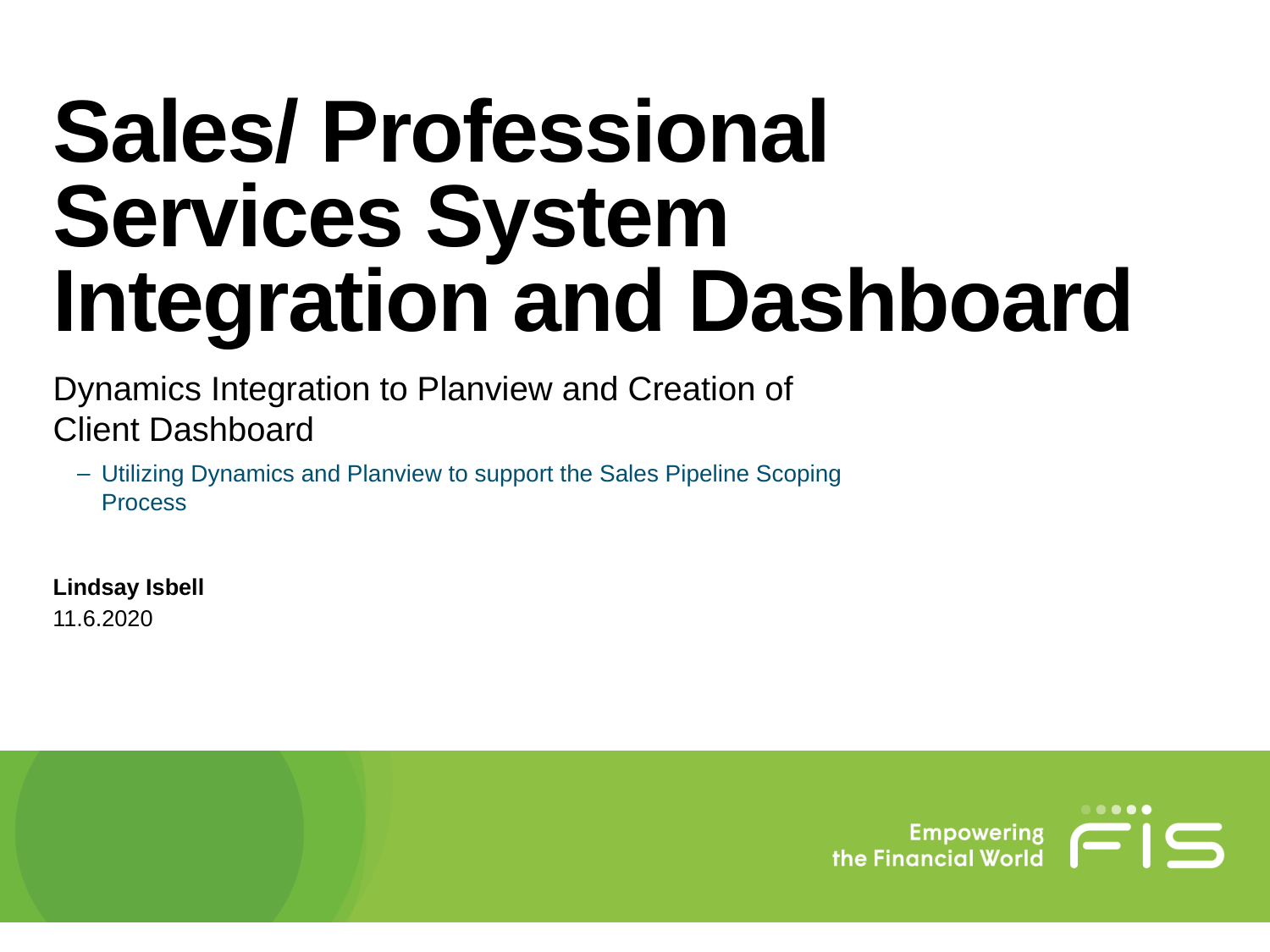

# Sales/ Professional Services System Integration and Dashboard
Dynamics Integration to Planview and Creation of Client Dashboard
Utilizing Dynamics and Planview to support the Sales Pipeline Scoping Process
Lindsay Isbell
11.6.2020